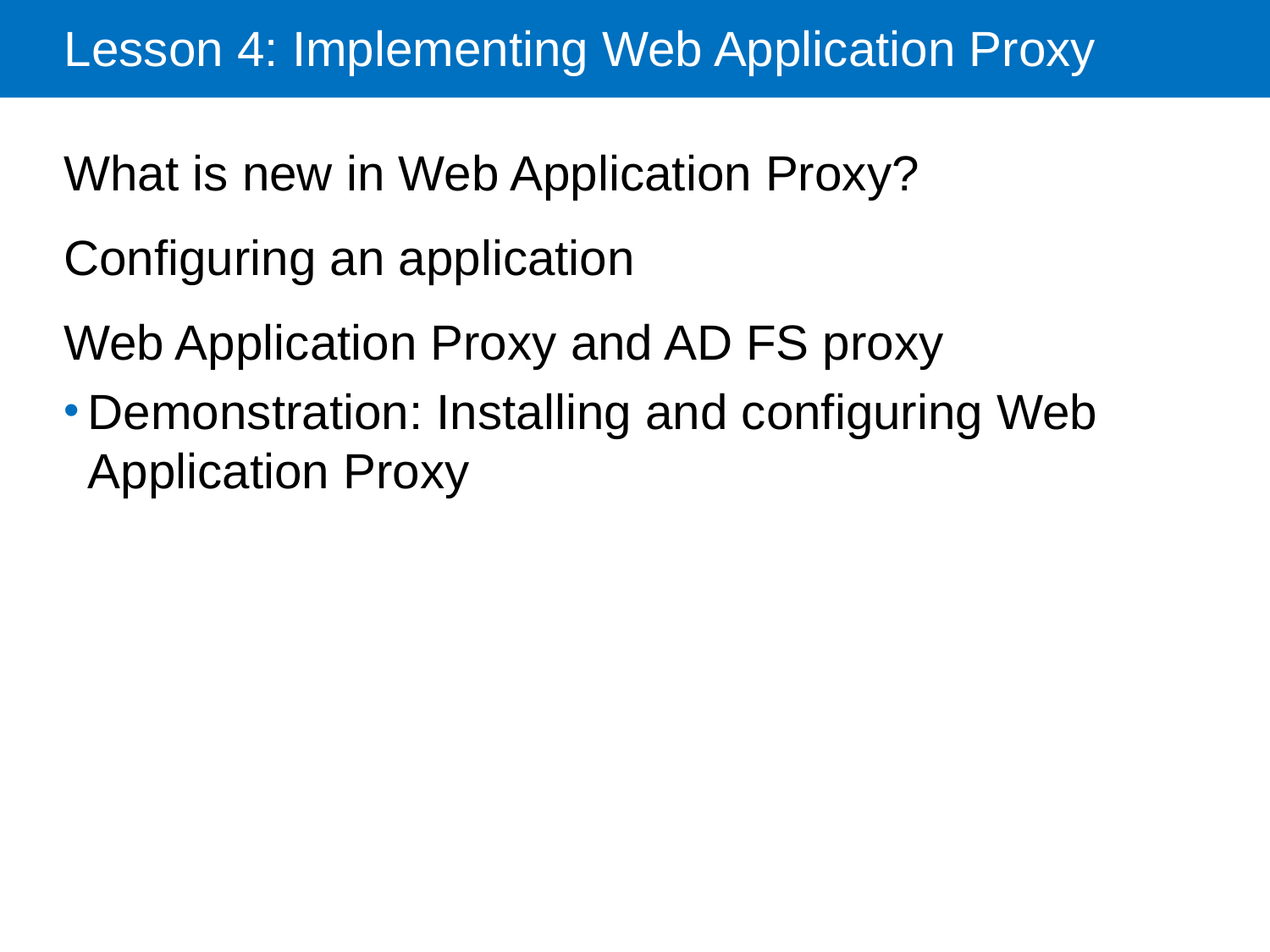

# Lesson 4: Implementing Web Application Proxy
What is new in Web Application Proxy?
Configuring an application
Web Application Proxy and AD FS proxy
Demonstration: Installing and configuring Web Application Proxy